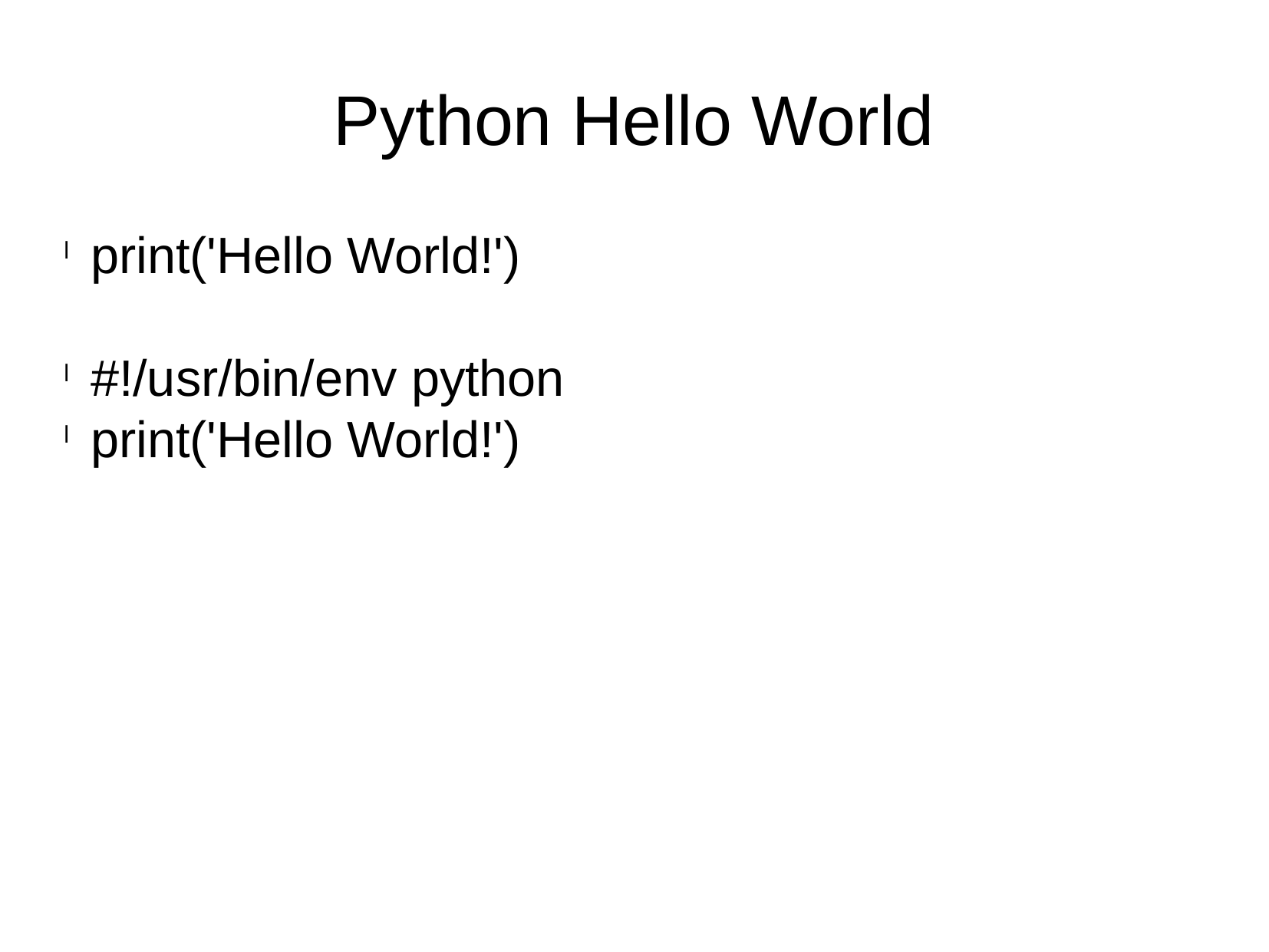

Python Hello World
print('Hello World!')

#!/usr/bin/env python
print('Hello World!')